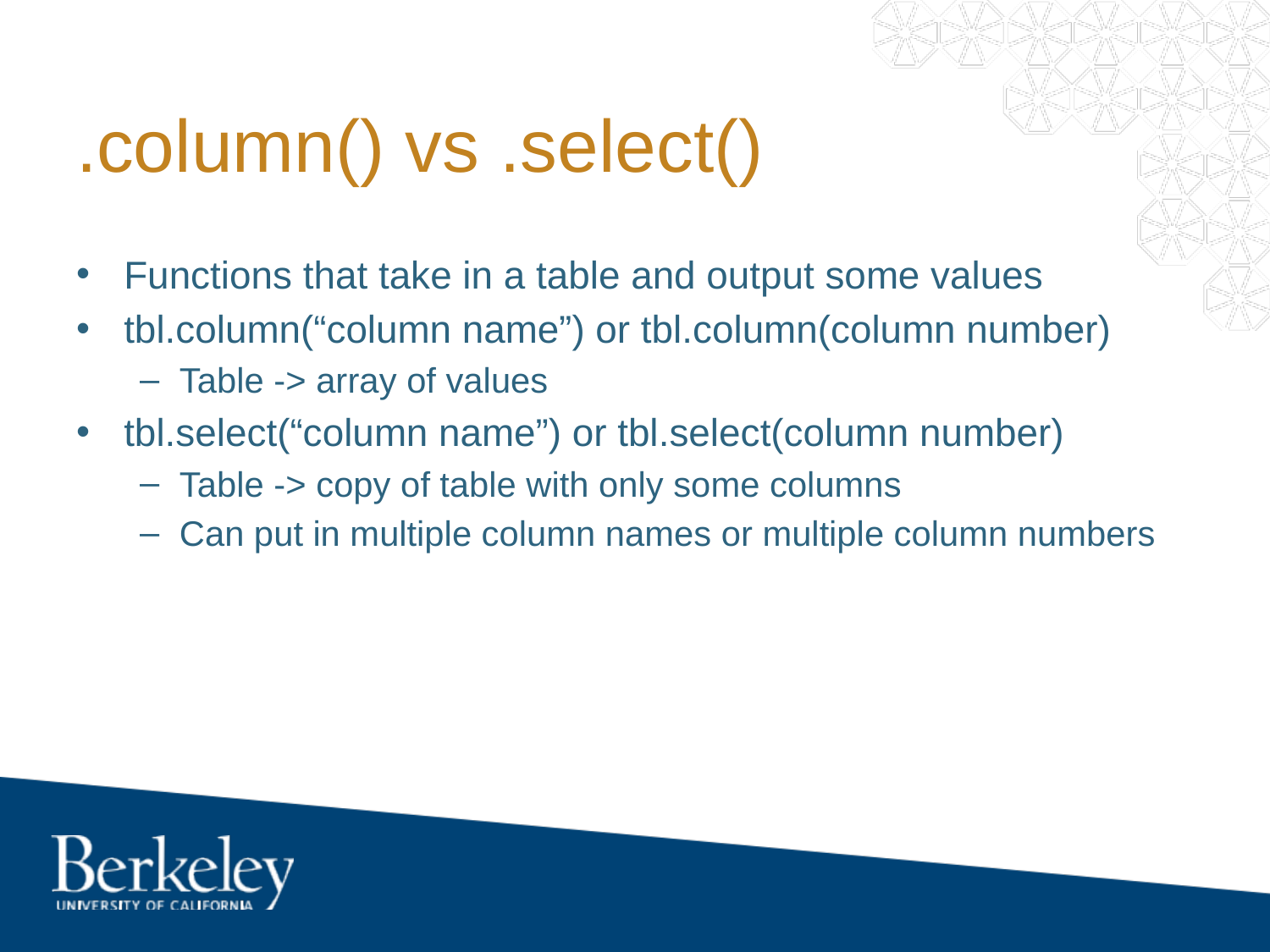

# .column() vs .select()
Functions that take in a table and output some values
tbl.column(“column name”) or tbl.column(column number)
Table -> array of values
tbl.select(“column name”) or tbl.select(column number)
Table -> copy of table with only some columns
Can put in multiple column names or multiple column numbers